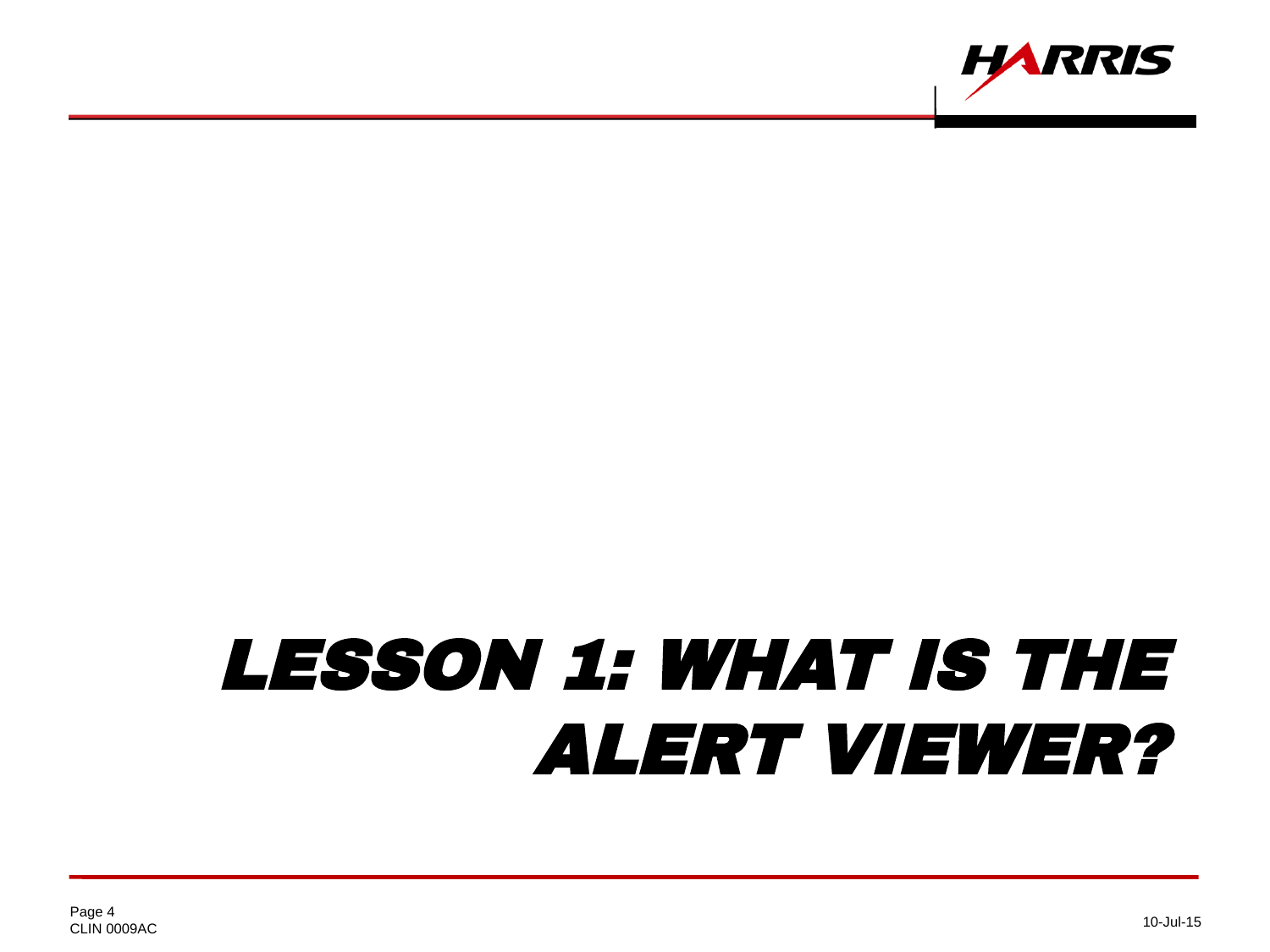

# Lesson 1: What Is the Alert Viewer?
10-Jul-15